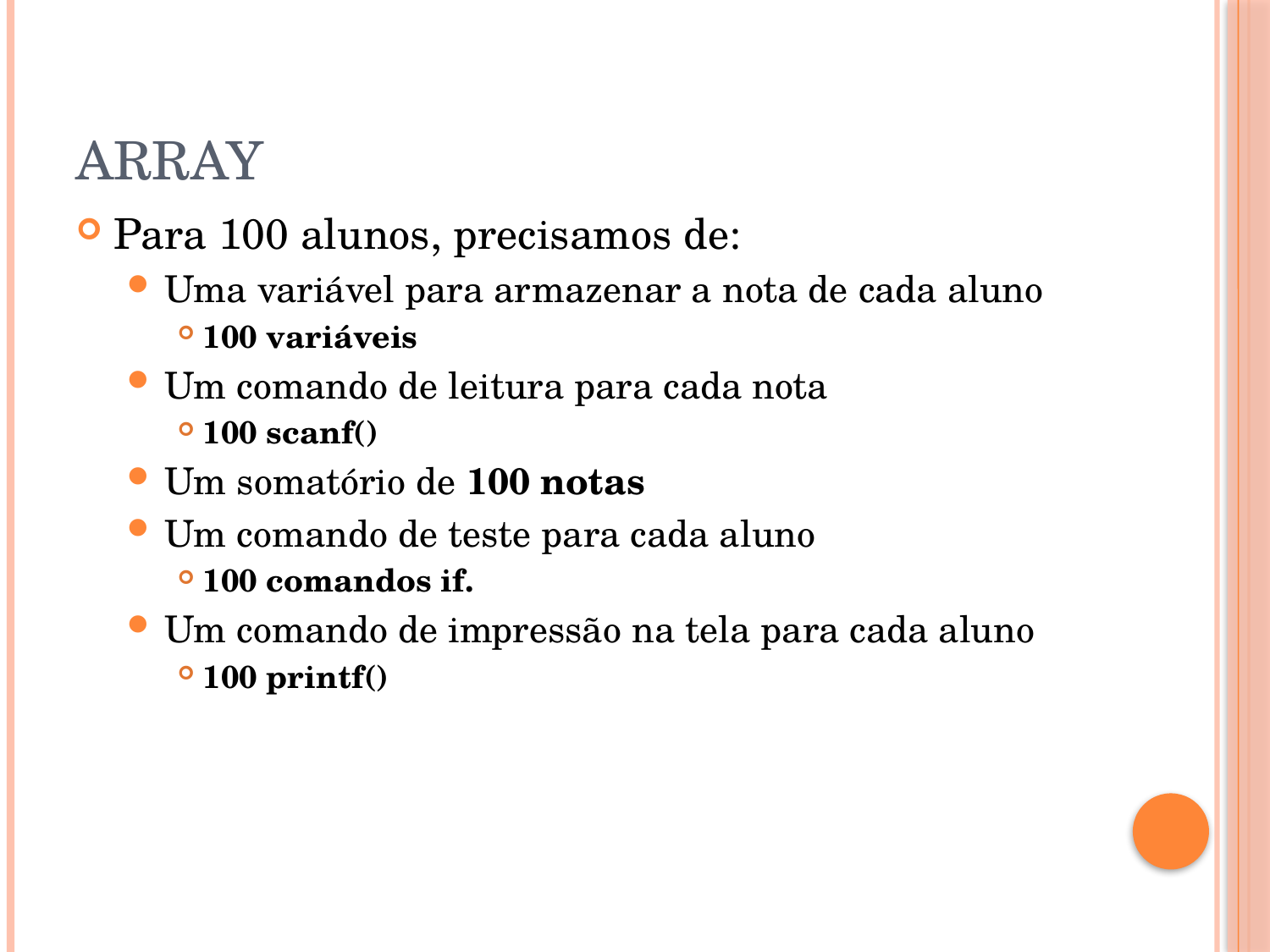

# Array
Para 100 alunos, precisamos de:
Uma variável para armazenar a nota de cada aluno
100 variáveis
Um comando de leitura para cada nota
100 scanf()
Um somatório de 100 notas
Um comando de teste para cada aluno
100 comandos if.
Um comando de impressão na tela para cada aluno
100 printf()